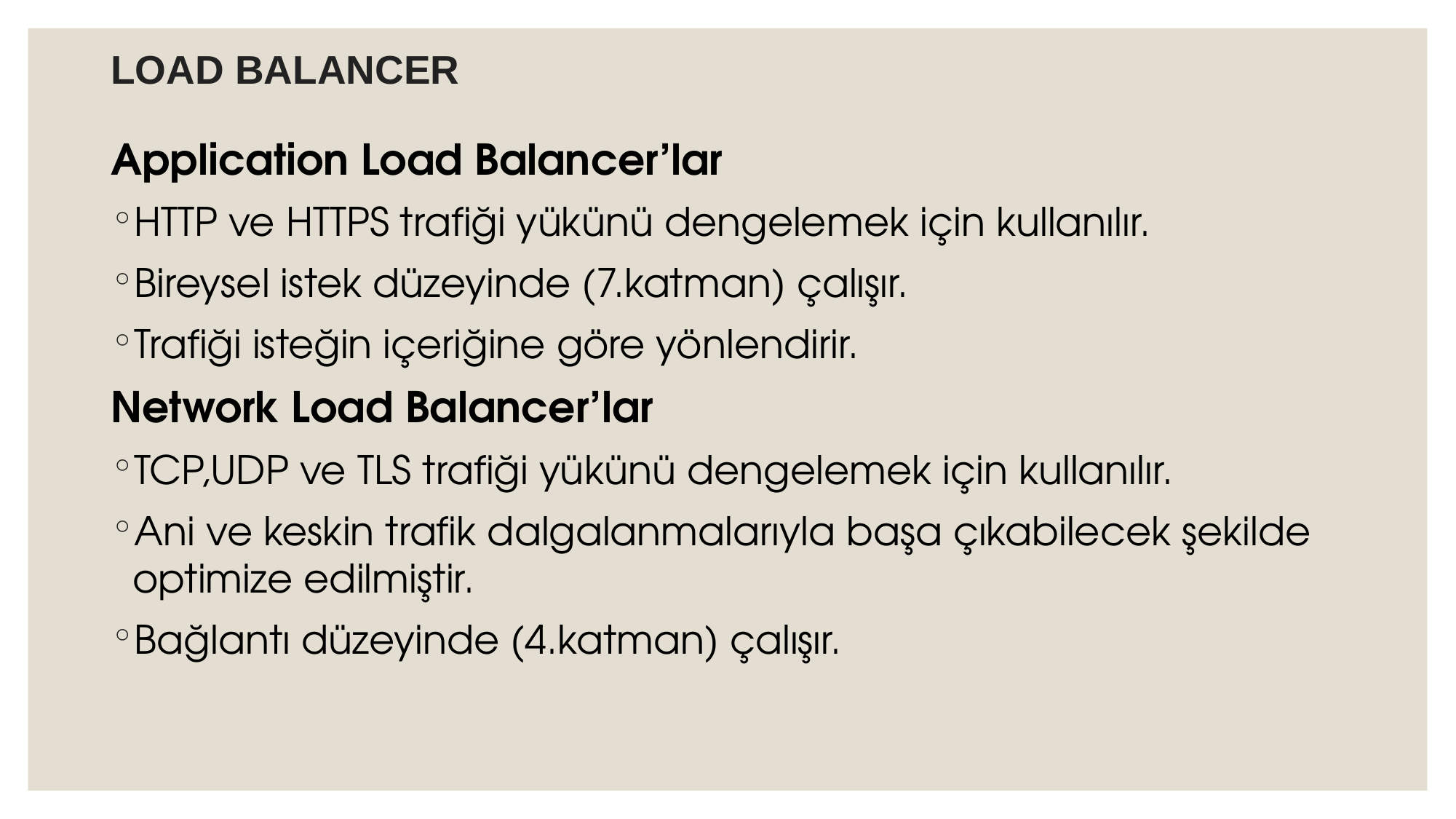

# LOAD BALANCER
Application Load Balancer’lar
HTTP ve HTTPS trafiği yükünü dengelemek için kullanılır.
Bireysel istek düzeyinde (7.katman) çalışır.
Trafiği isteğin içeriğine göre yönlendirir.
Network Load Balancer’lar
TCP,UDP ve TLS trafiği yükünü dengelemek için kullanılır.
Ani ve keskin trafik dalgalanmalarıyla başa çıkabilecek şekilde optimize edilmiştir.
Bağlantı düzeyinde (4.katman) çalışır.